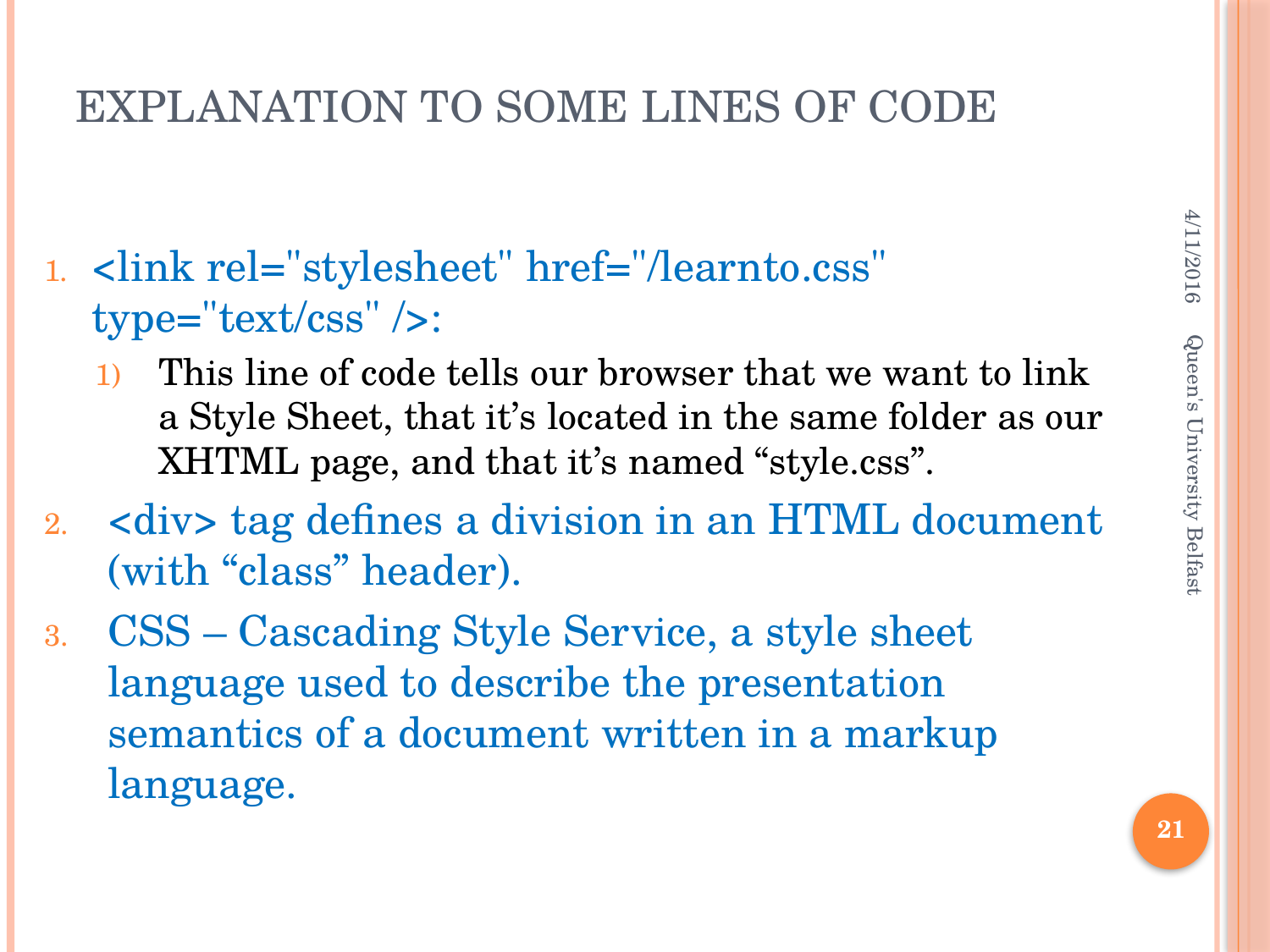

# Explanation to some lines of code
4/11/2016
<link rel="stylesheet" href="/learnto.css" type="text/css" />:
This line of code tells our browser that we want to link a Style Sheet, that it’s located in the same folder as our XHTML page, and that it’s named “style.css”.
<div> tag defines a division in an HTML document (with “class” header).
CSS – Cascading Style Service, a style sheet language used to describe the presentation semantics of a document written in a markup language.

Queen's University Belfast
21